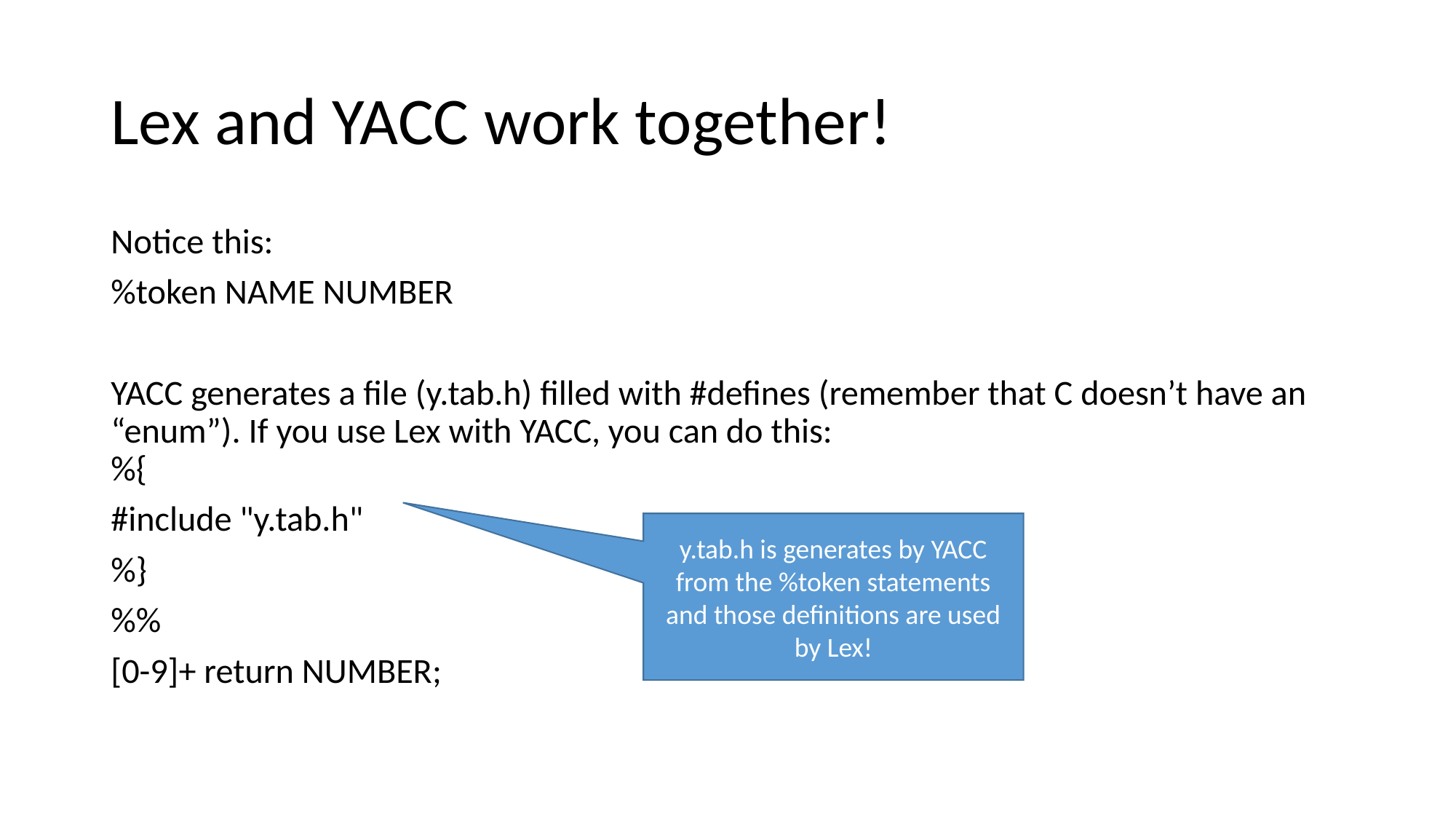

# Lex and YACC work together!
Notice this:
%token NAME NUMBER

YACC generates a file (y.tab.h) filled with #defines (remember that C doesn’t have an “enum”). If you use Lex with YACC, you can do this:
%{
#include "y.tab.h"
%}
%%
[0-9]+ return NUMBER;

y.tab.h is generates by YACC from the %token statements and those definitions are used by Lex!